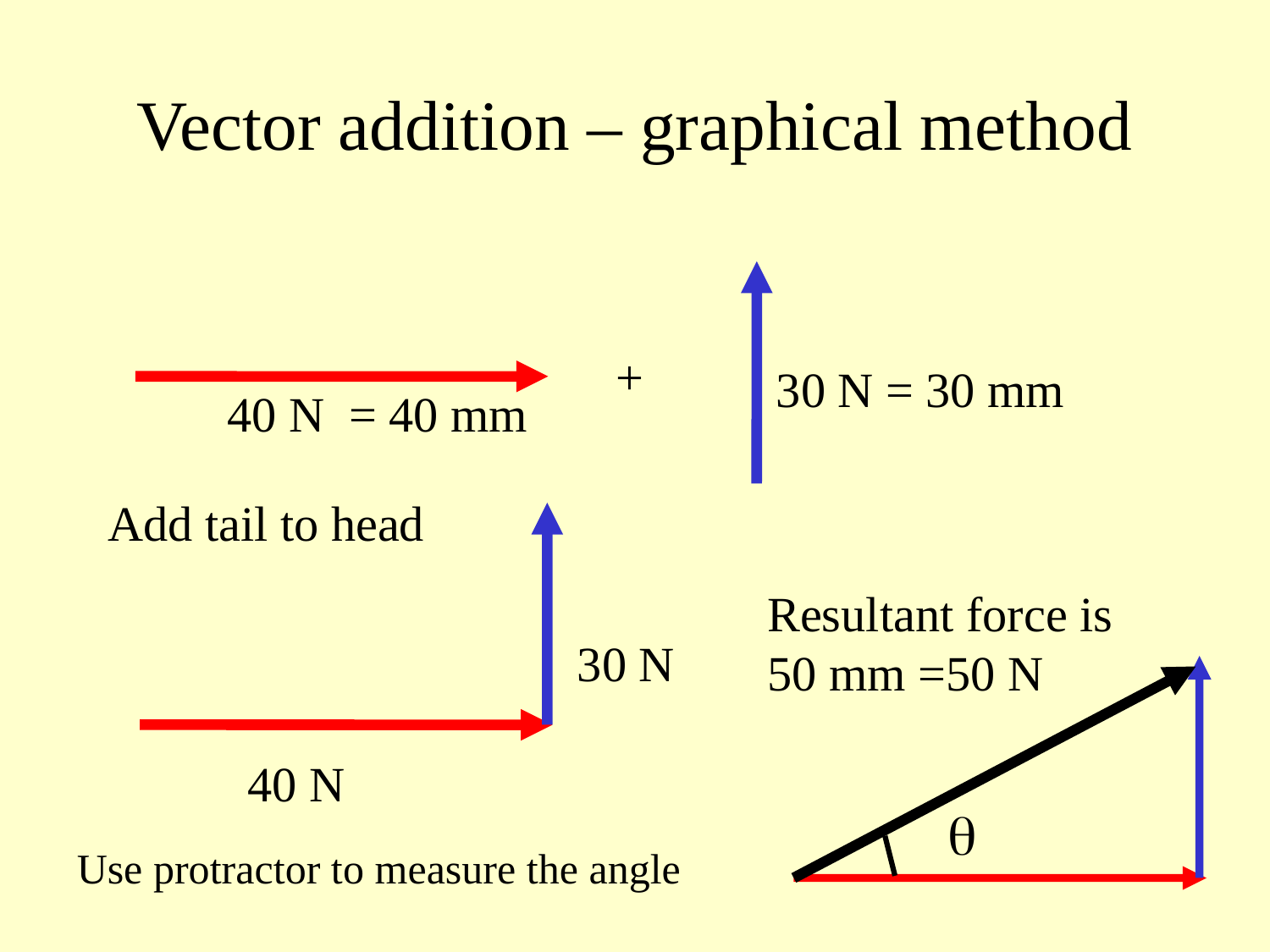

# Vector addition – graphical method

+
30 N = 30 mm
40 N  = 40 mm

Add tail to head

Resultant force is 50 mm =50 N
30 N

40 N
θ
Use protractor to measure the angle